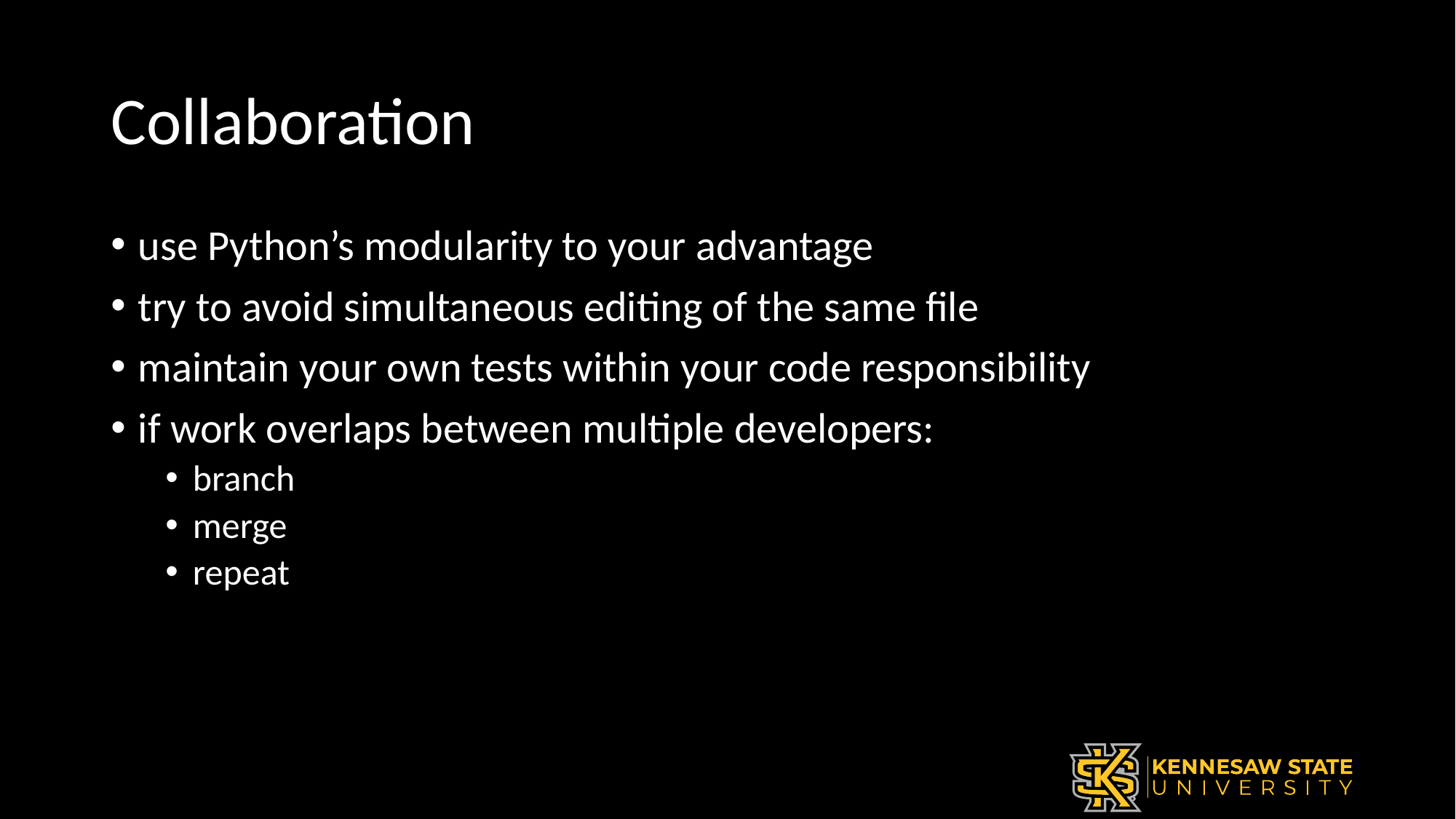

# Collaboration
use Python’s modularity to your advantage
try to avoid simultaneous editing of the same file
maintain your own tests within your code responsibility
if work overlaps between multiple developers:
branch
merge
repeat